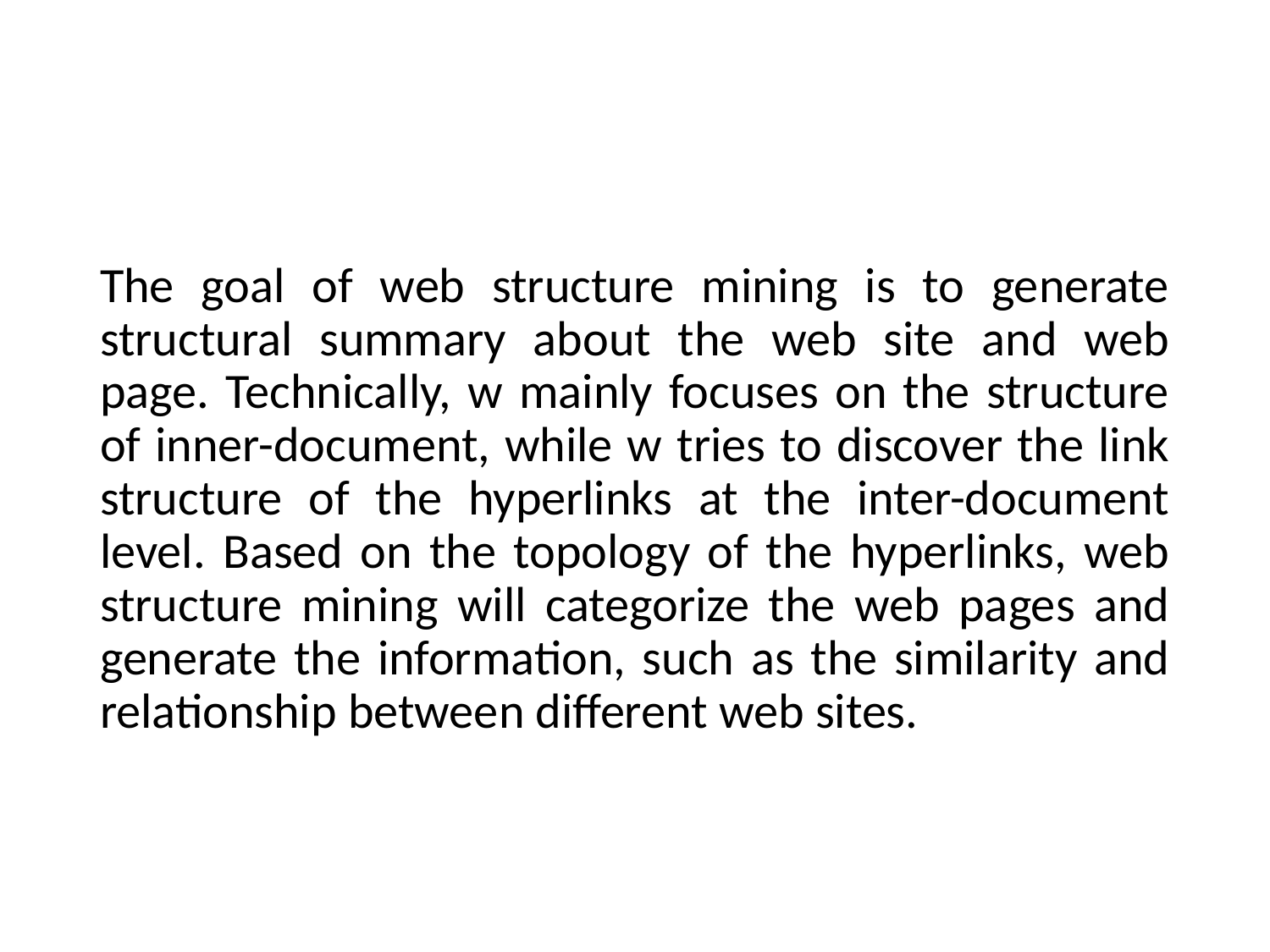

#
The goal of web structure mining is to generate structural summary about the web site and web page. Technically, w mainly focuses on the structure of inner-document, while w tries to discover the link structure of the hyperlinks at the inter-document level. Based on the topology of the hyperlinks, web structure mining will categorize the web pages and generate the information, such as the similarity and relationship between different web sites.